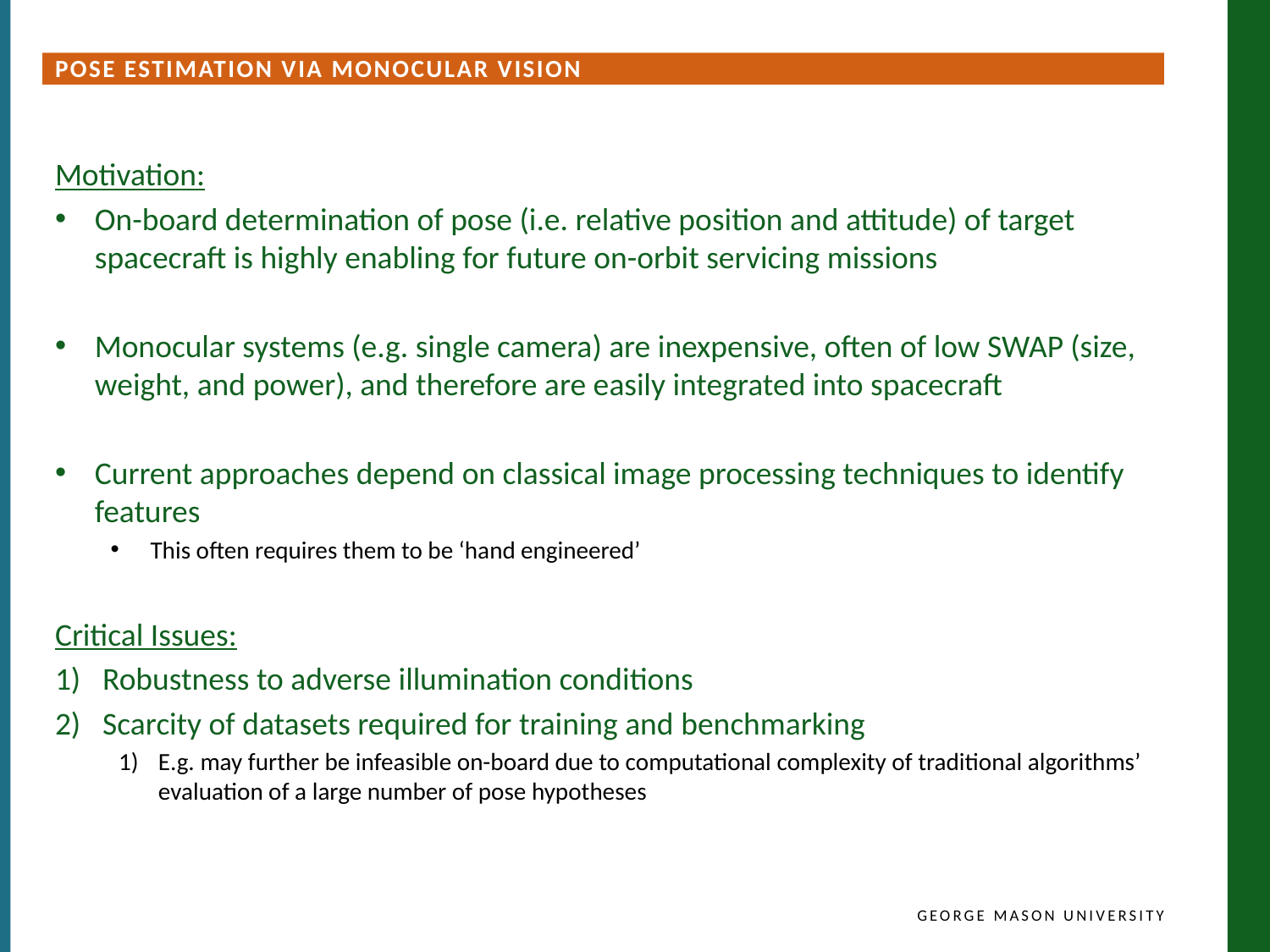

Pose Estimation via Monocular Vision
Motivation:
On-board determination of pose (i.e. relative position and attitude) of target spacecraft is highly enabling for future on-orbit servicing missions

Monocular systems (e.g. single camera) are inexpensive, often of low SWAP (size, weight, and power), and therefore are easily integrated into spacecraft

Current approaches depend on classical image processing techniques to identify features
This often requires them to be ‘hand engineered’

Critical Issues:
Robustness to adverse illumination conditions
Scarcity of datasets required for training and benchmarking
E.g. may further be infeasible on-board due to computational complexity of traditional algorithms’ evaluation of a large number of pose hypotheses